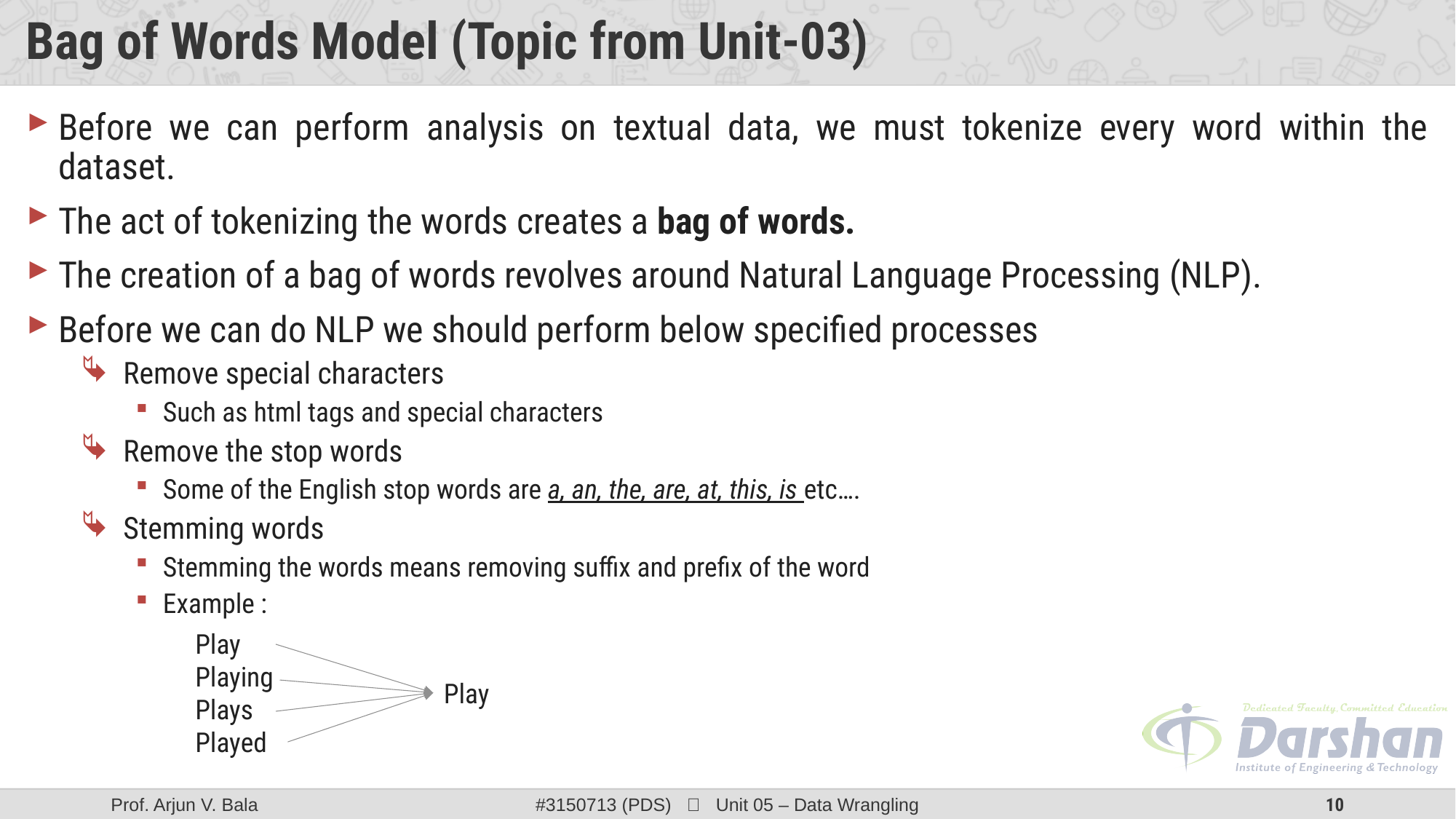

# Bag of Words Model (Topic from Unit-03)
Before we can perform analysis on textual data, we must tokenize every word within the dataset.
The act of tokenizing the words creates a bag of words.
The creation of a bag of words revolves around Natural Language Processing (NLP).
Before we can do NLP we should perform below specified processes
Remove special characters
Such as html tags and special characters
Remove the stop words
Some of the English stop words are a, an, the, are, at, this, is etc….
Stemming words
Stemming the words means removing suffix and prefix of the word
Example :
Play
Playing
Plays
Played
Play